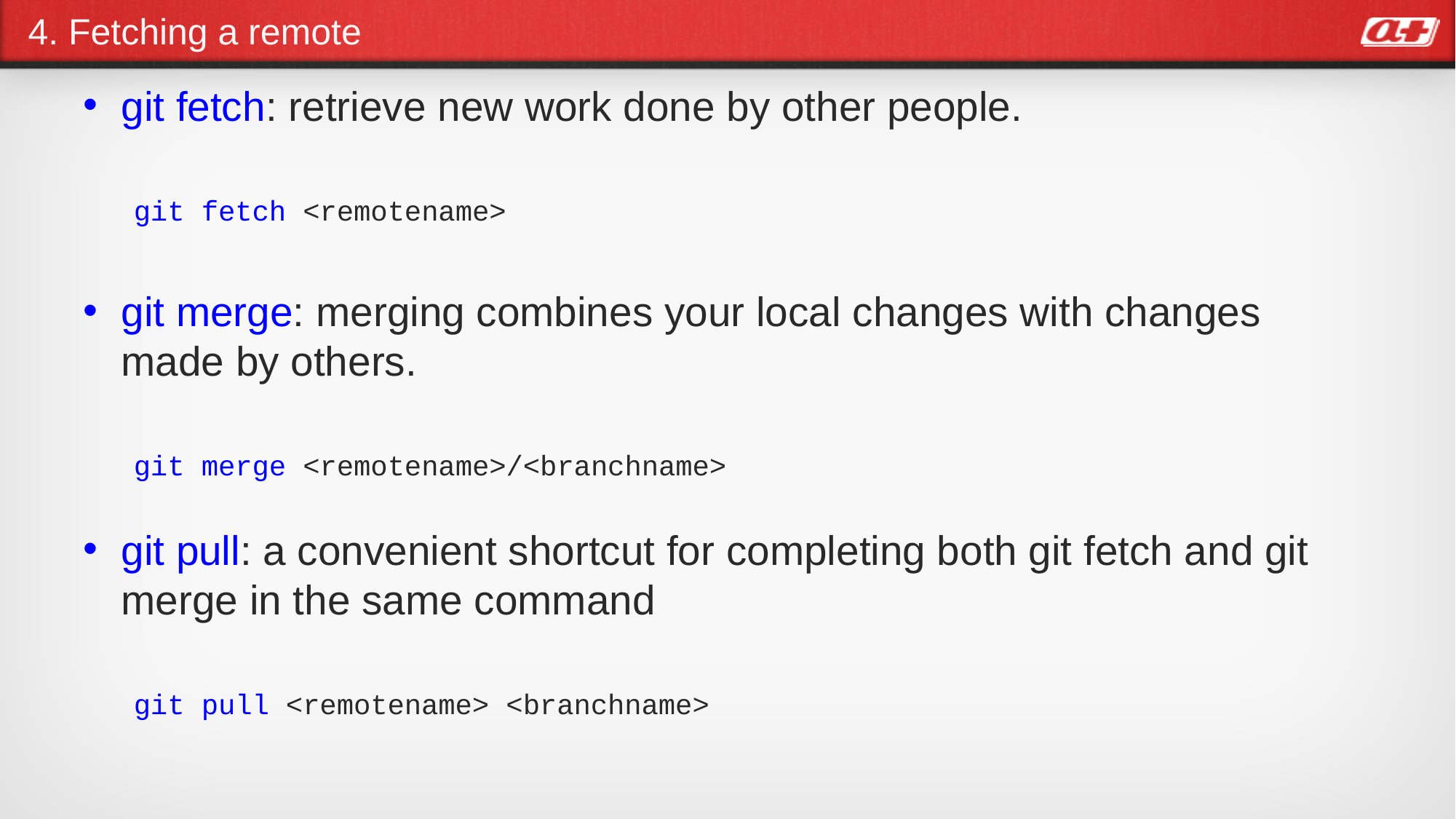

# 4. Fetching a remote
git fetch: retrieve new work done by other people.

	git fetch <remotename>

git merge: merging combines your local changes with changes made by others.

	git merge <remotename>/<branchname>
git pull: a convenient shortcut for completing both git fetch and git merge in the same command

	git pull <remotename> <branchname>